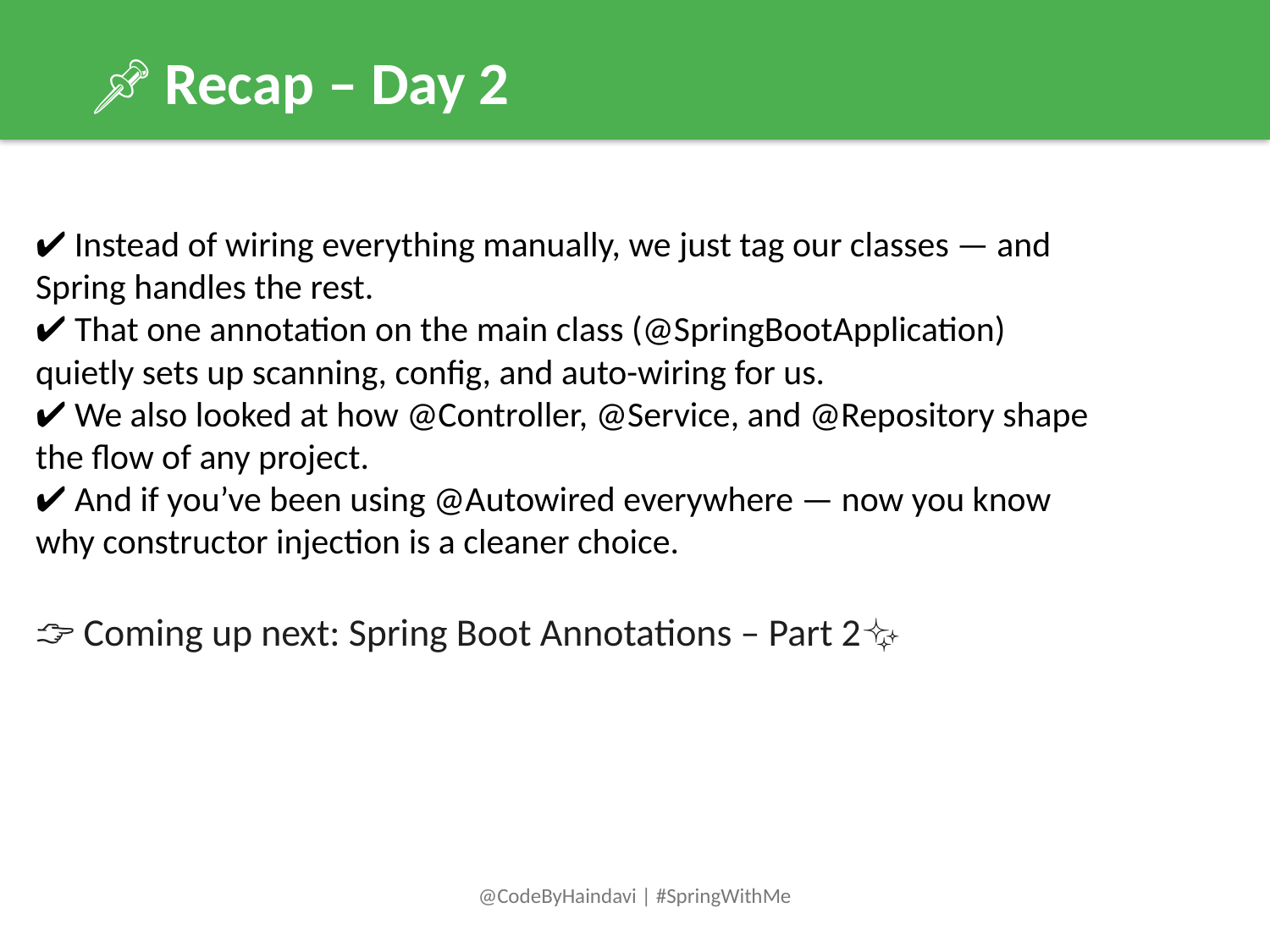

📌 Recap – Day 2

✔️ Instead of wiring everything manually, we just tag our classes — and Spring handles the rest.
✔️ That one annotation on the main class (@SpringBootApplication) quietly sets up scanning, config, and auto-wiring for us.
✔️ We also looked at how @Controller, @Service, and @Repository shape the flow of any project.
✔️ And if you’ve been using @Autowired everywhere — now you know why constructor injection is a cleaner choice.

👉 Coming up next: Spring Boot Annotations – Part 2✨
@CodeByHaindavi | #SpringWithMe